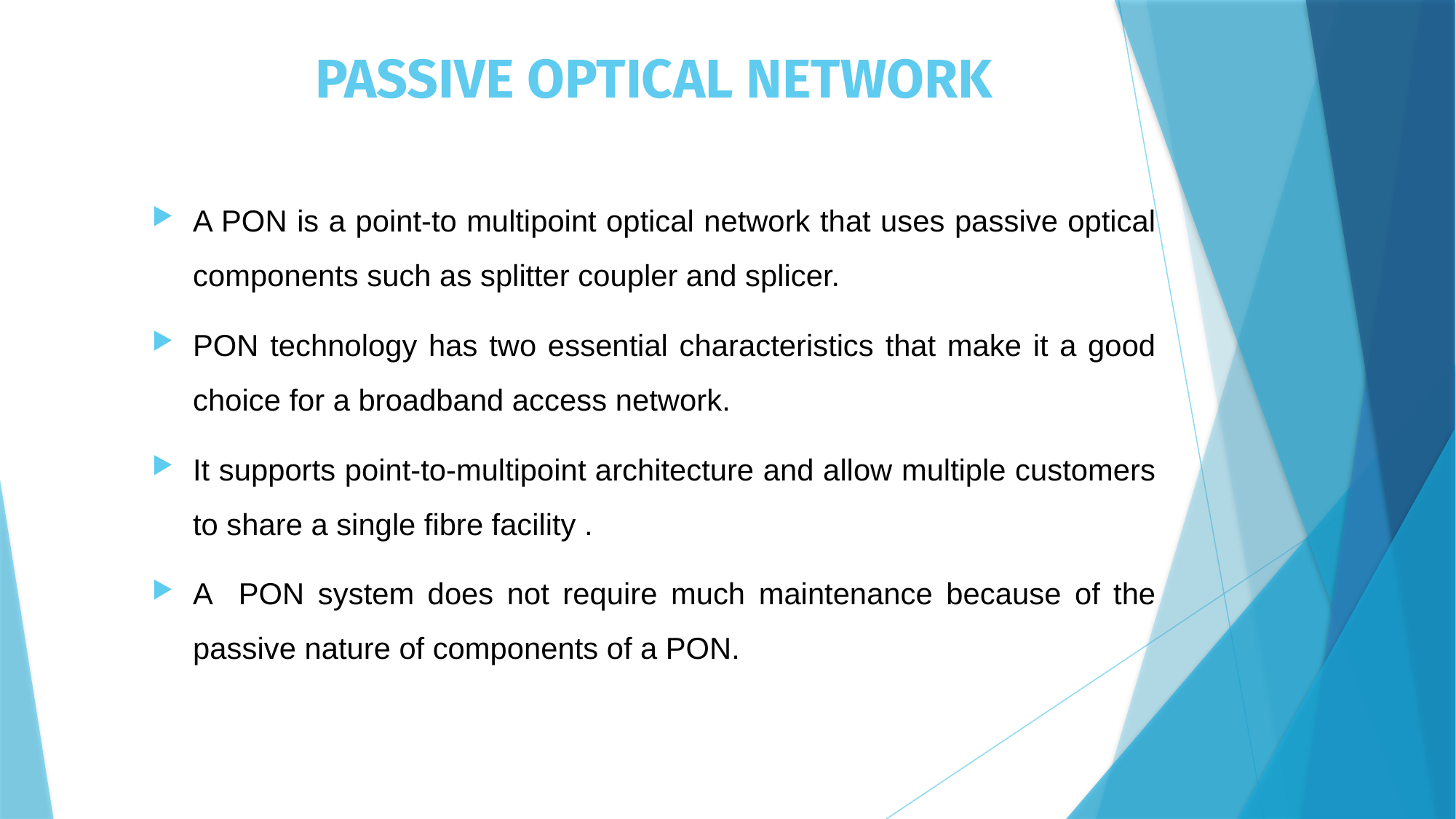

# PASSIVE OPTICAL NETWORK
A PON is a point-to multipoint optical network that uses passive optical components such as splitter coupler and splicer.
PON technology has two essential characteristics that make it a good choice for a broadband access network.
It supports point-to-multipoint architecture and allow multiple customers to share a single fibre facility .
A  PON system does not require much maintenance because of the passive nature of components of a PON.